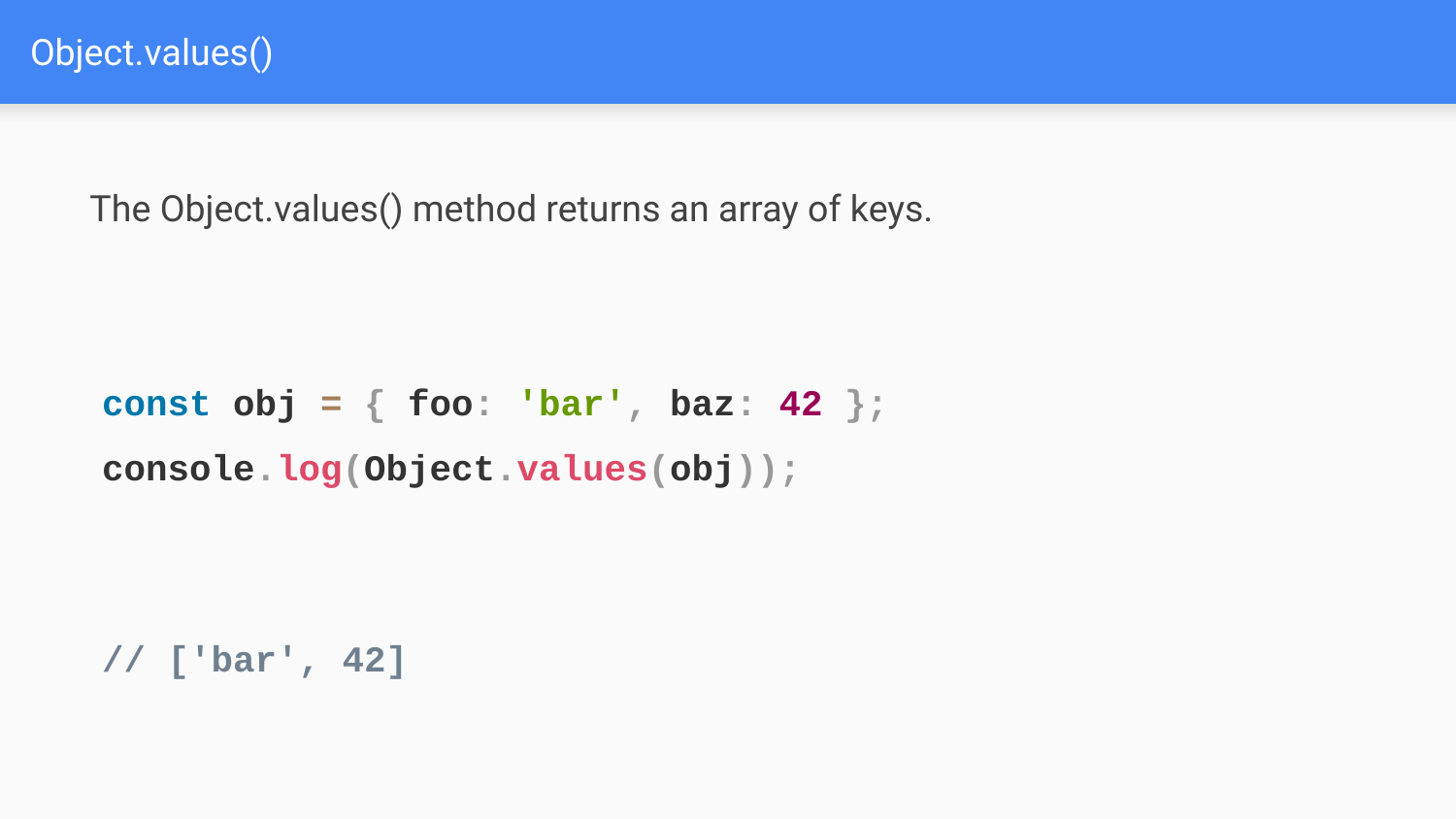

# Object.values()
The Object.values() method returns an array of keys.

const obj = { foo: 'bar', baz: 42 };
console.log(Object.values(obj));

// ['bar', 42]